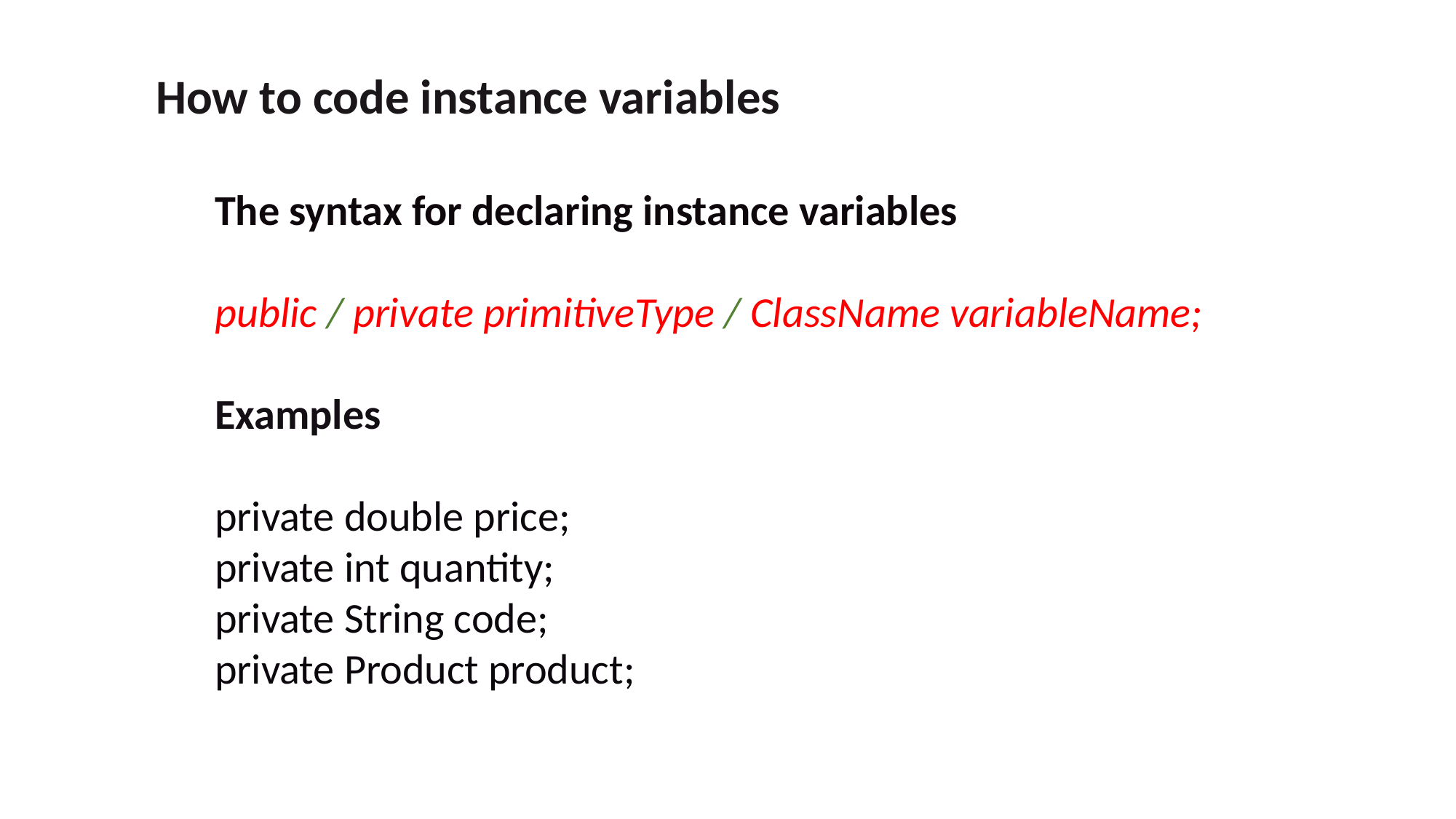

How to code instance variables
The syntax for declaring instance variables

public / private primitiveType / ClassName variableName;

Examples

private double price;
private int quantity;
private String code;
private Product product;